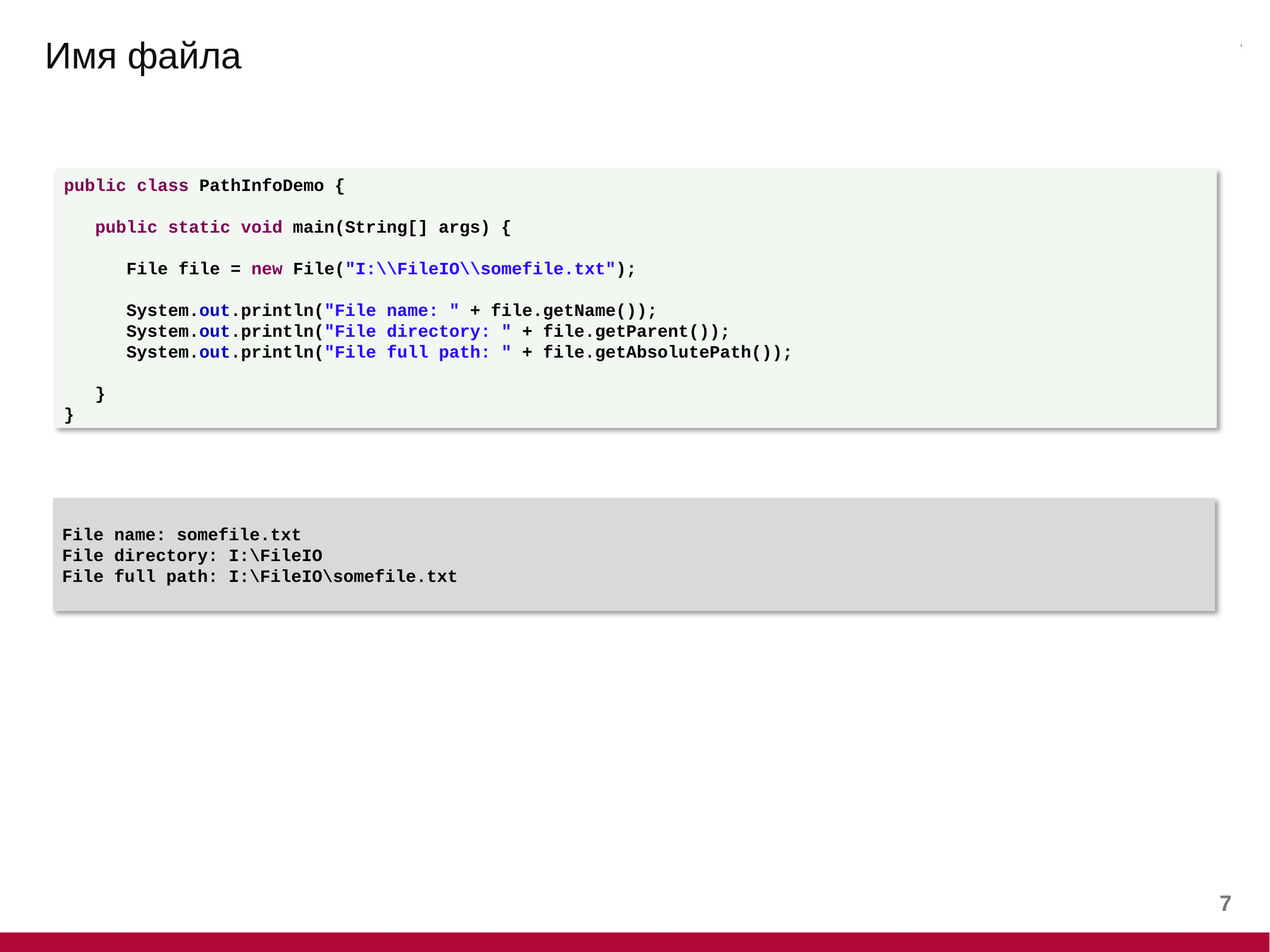

# Имя файла

public class PathInfoDemo {

   public static void main(String[] args) {

      File file = new File("I:\\FileIO\\somefile.txt");

      System.out.println("File name: " + file.getName());
      System.out.println("File directory: " + file.getParent());
      System.out.println("File full path: " + file.getAbsolutePath());

   }
}

File name: somefile.txt
File directory: I:\FileIO
File full path: I:\FileIO\somefile.txt

7